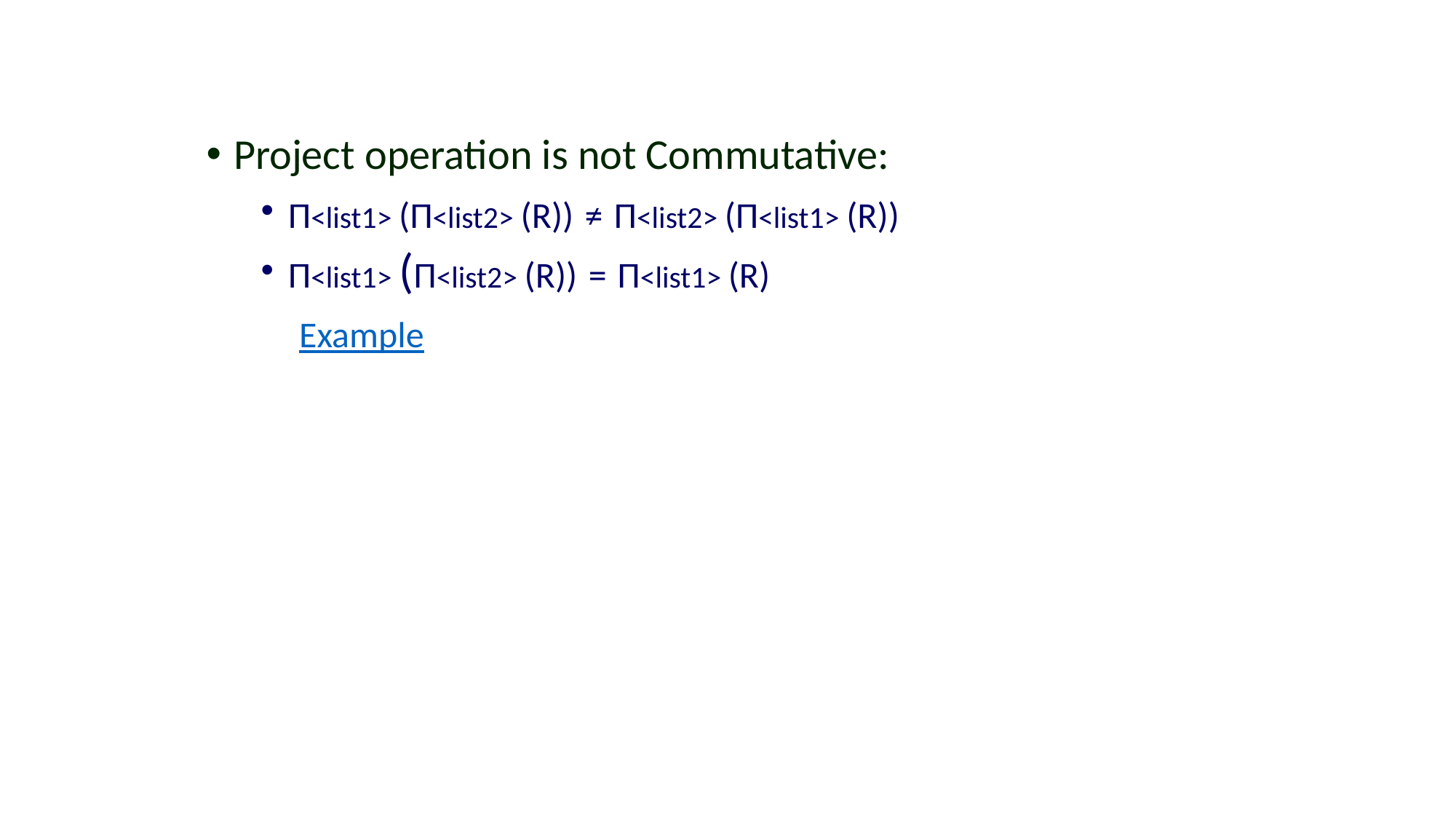

#
Project operation is not Commutative:
Π<list1> (Π<list2> (R)) ≠ Π<list2> (Π<list1> (R))
Π<list1> (Π<list2> (R)) = Π<list1> (R)
	 Example